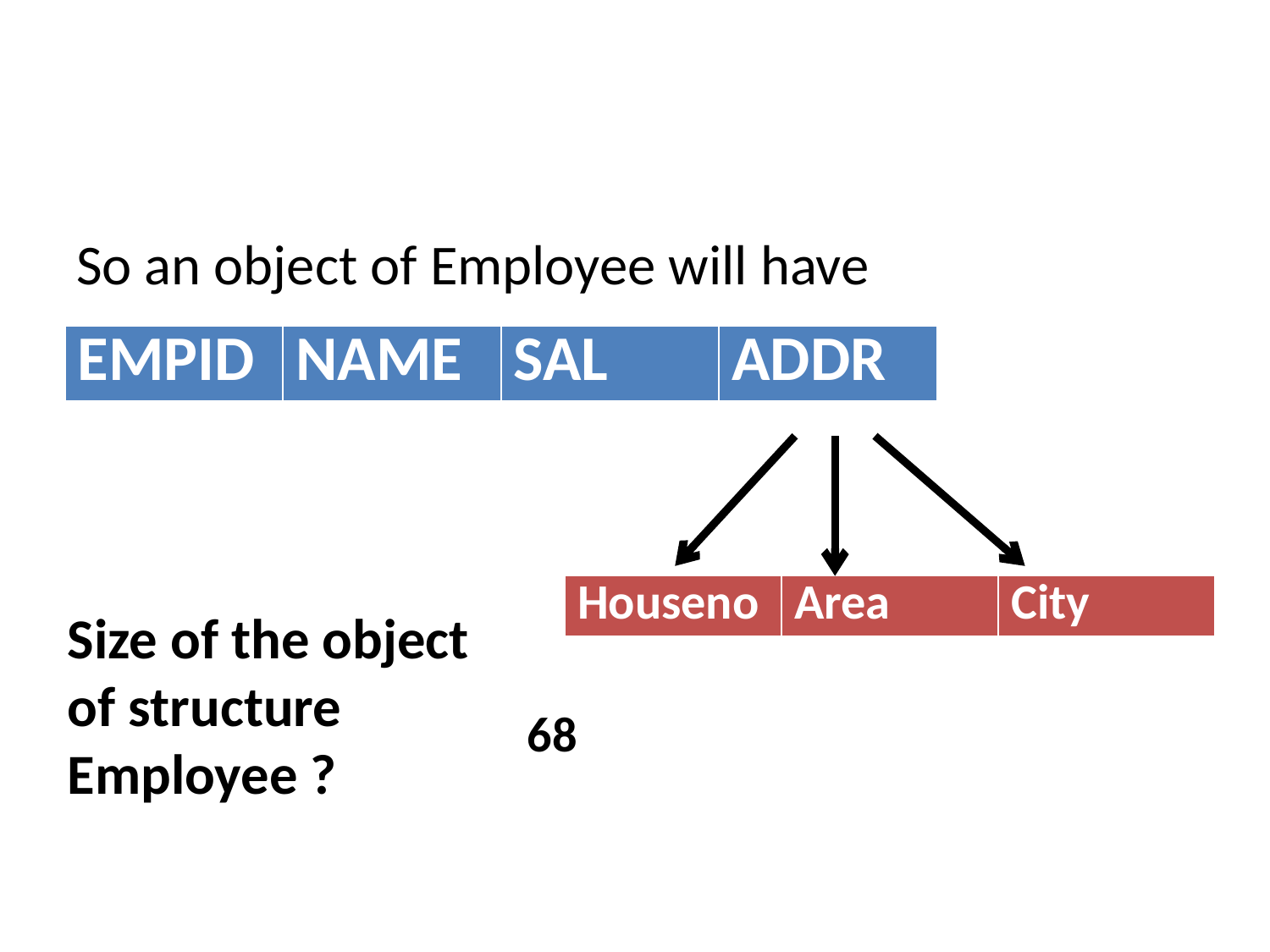

So an object of Employee will have
| EMPID | NAME | SAL | ADDR |
| --- | --- | --- | --- |
| Houseno | Area | City |
| --- | --- | --- |
Size of the object of structure Employee ?
68